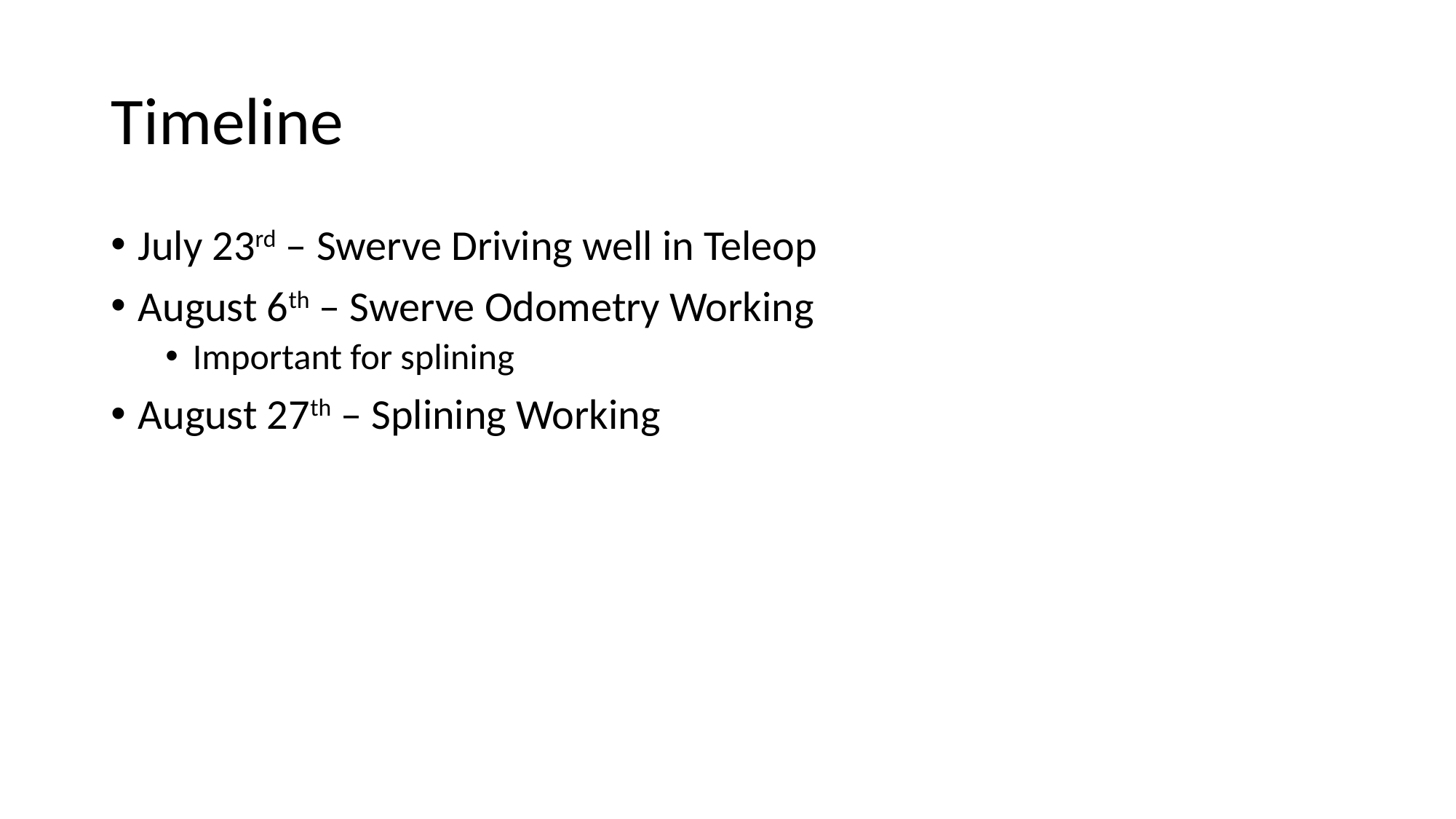

# Timeline
July 23rd – Swerve Driving well in Teleop
August 6th – Swerve Odometry Working
Important for splining
August 27th – Splining Working